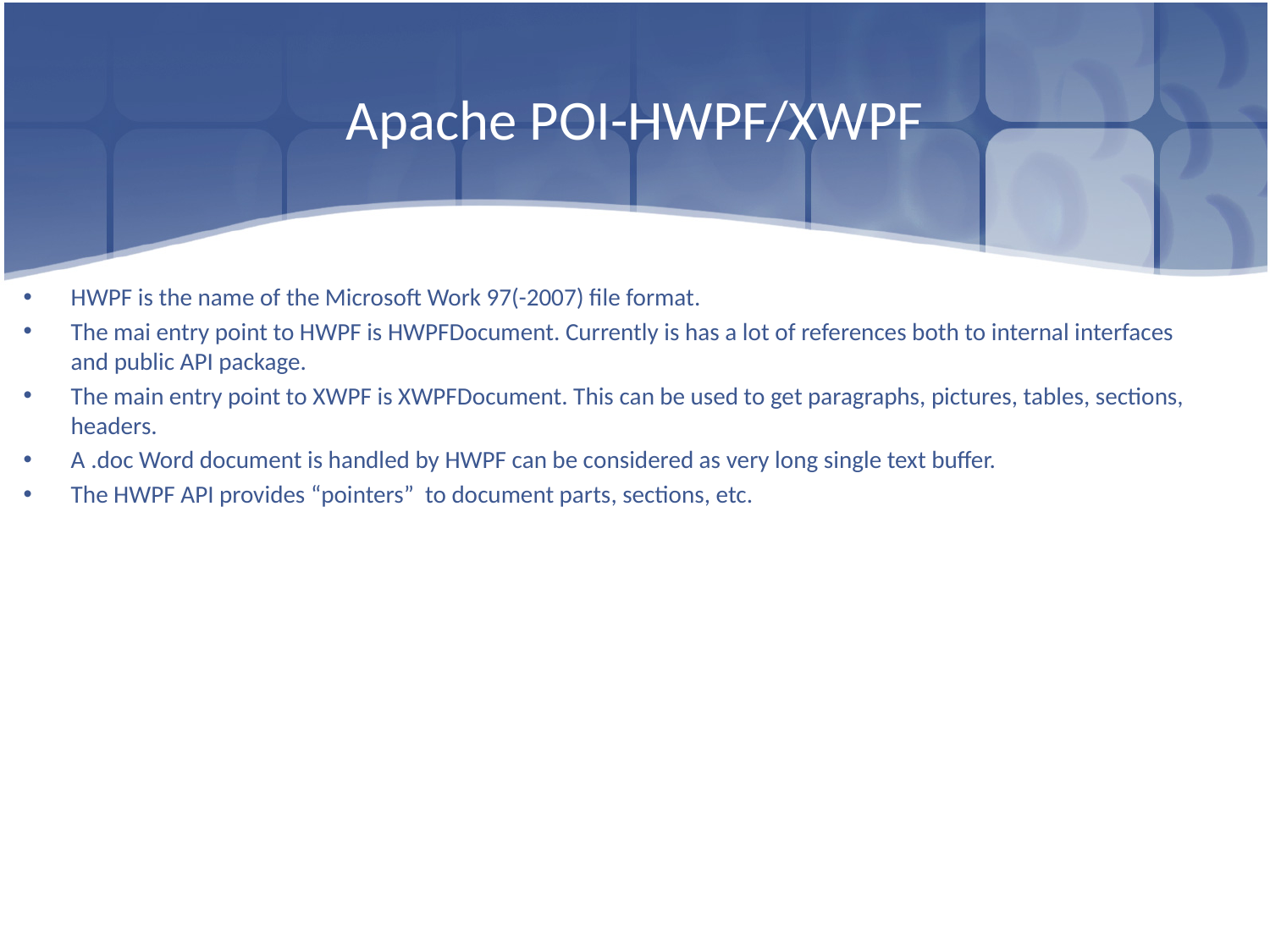

# Apache POI-HWPF/XWPF
HWPF is the name of the Microsoft Work 97(-2007) file format.
The mai entry point to HWPF is HWPFDocument. Currently is has a lot of references both to internal interfaces and public API package.
The main entry point to XWPF is XWPFDocument. This can be used to get paragraphs, pictures, tables, sections, headers.
A .doc Word document is handled by HWPF can be considered as very long single text buffer.
The HWPF API provides “pointers”  to document parts, sections, etc.